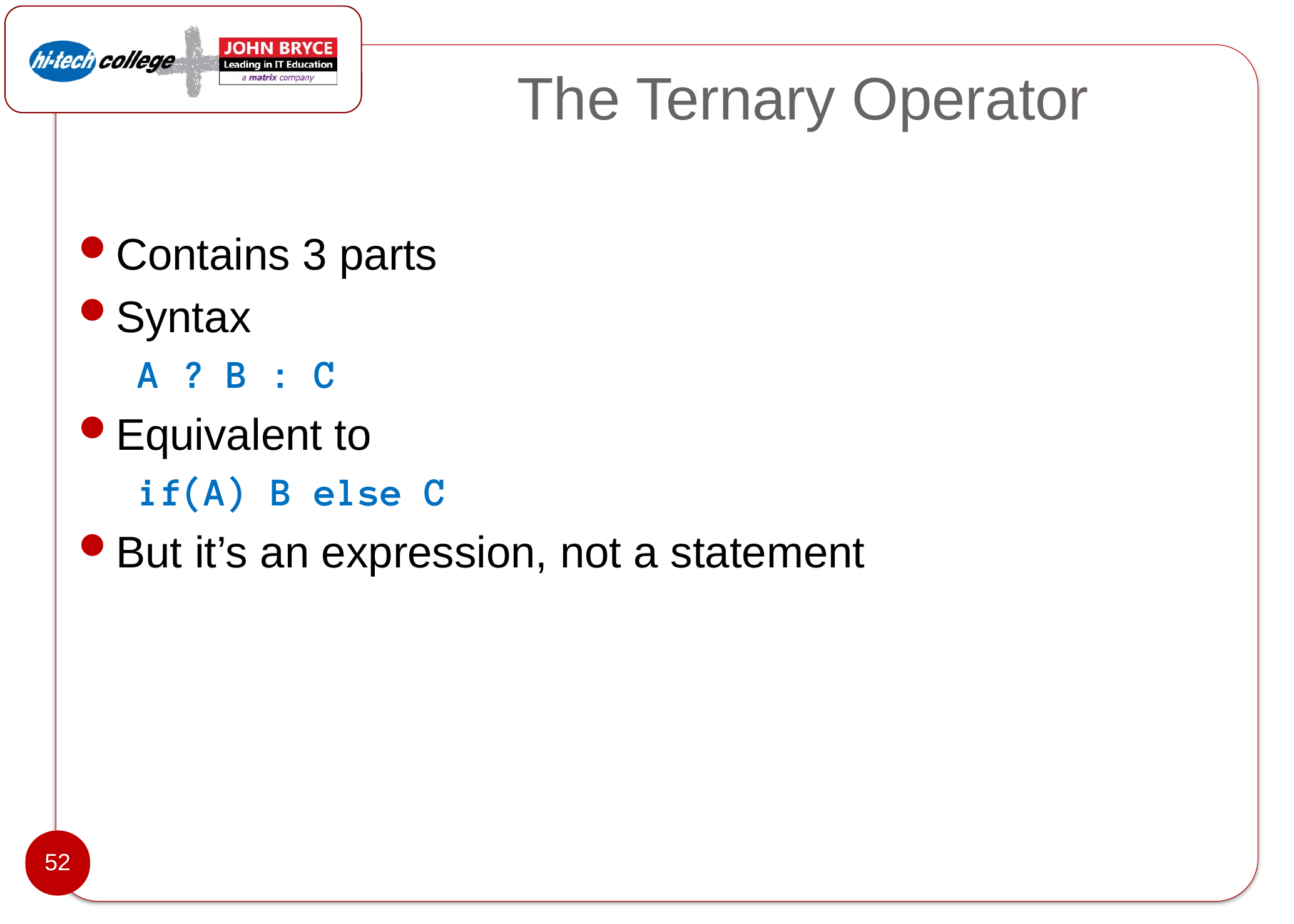

# The Ternary Operator
Contains 3 parts
Syntax
A ? B : C
Equivalent to
if(A) B else C
But it’s an expression, not a statement

52